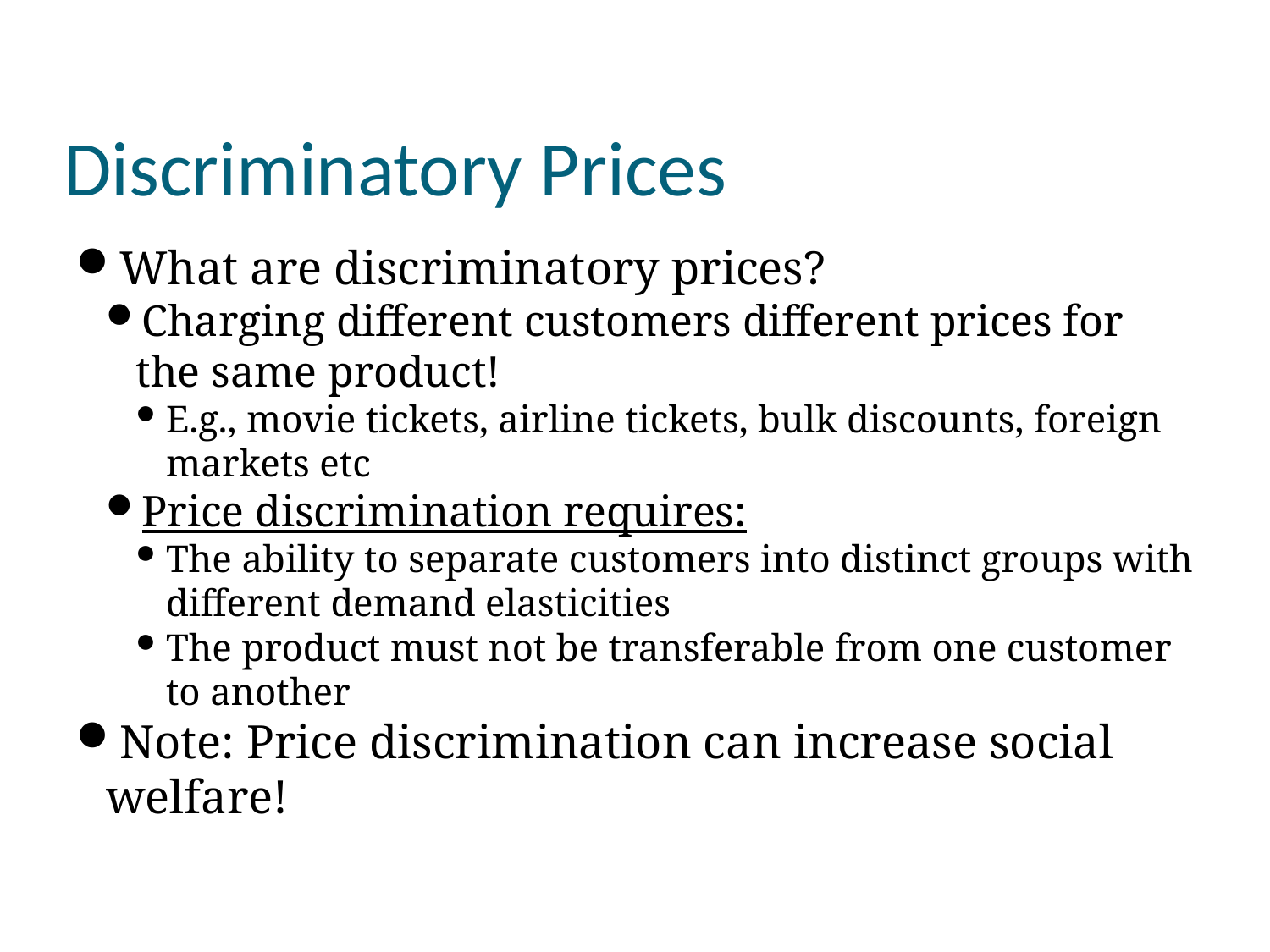

Discriminatory Prices
What are discriminatory prices?
Charging different customers different prices for the same product!
E.g., movie tickets, airline tickets, bulk discounts, foreign markets etc
Price discrimination requires:
The ability to separate customers into distinct groups with different demand elasticities
The product must not be transferable from one customer to another
Note: Price discrimination can increase social welfare!